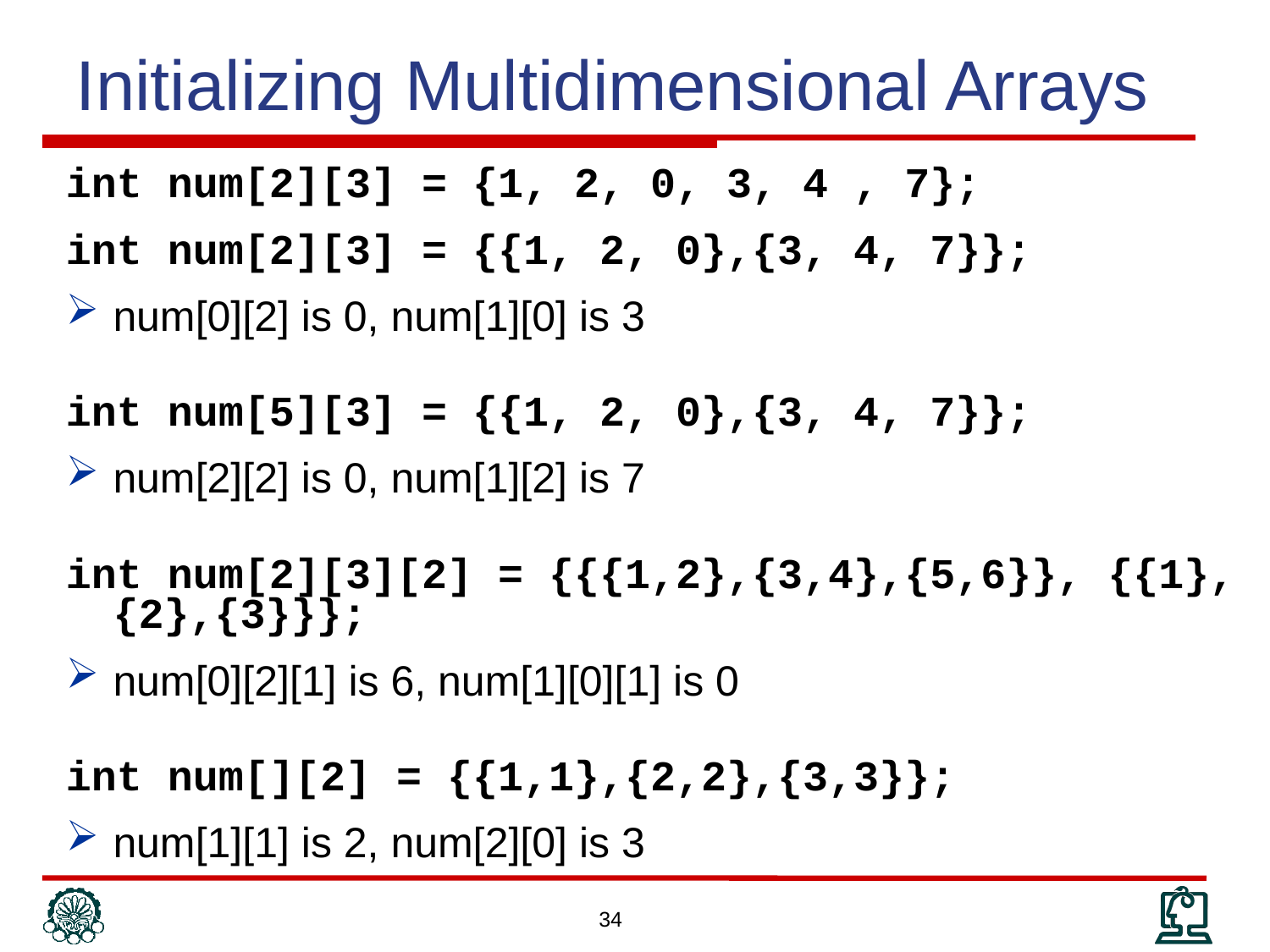

Initializing Multidimensional Arrays
int num[2][3] = {1, 2, 0, 3, 4 , 7};
int num[2][3] = {{1, 2, 0},{3, 4, 7}};
num[0][2] is 0, num[1][0] is 3

int num[5][3] = {{1, 2, 0},{3, 4, 7}};
num[2][2] is 0, num[1][2] is 7

int num[2][3][2] = {{{1,2},{3,4},{5,6}}, {{1},{2},{3}}};
num[0][2][1] is 6, num[1][0][1] is 0

int num[][2] = {{1,1},{2,2},{3,3}};
num[1][1] is 2, num[2][0] is 3

34